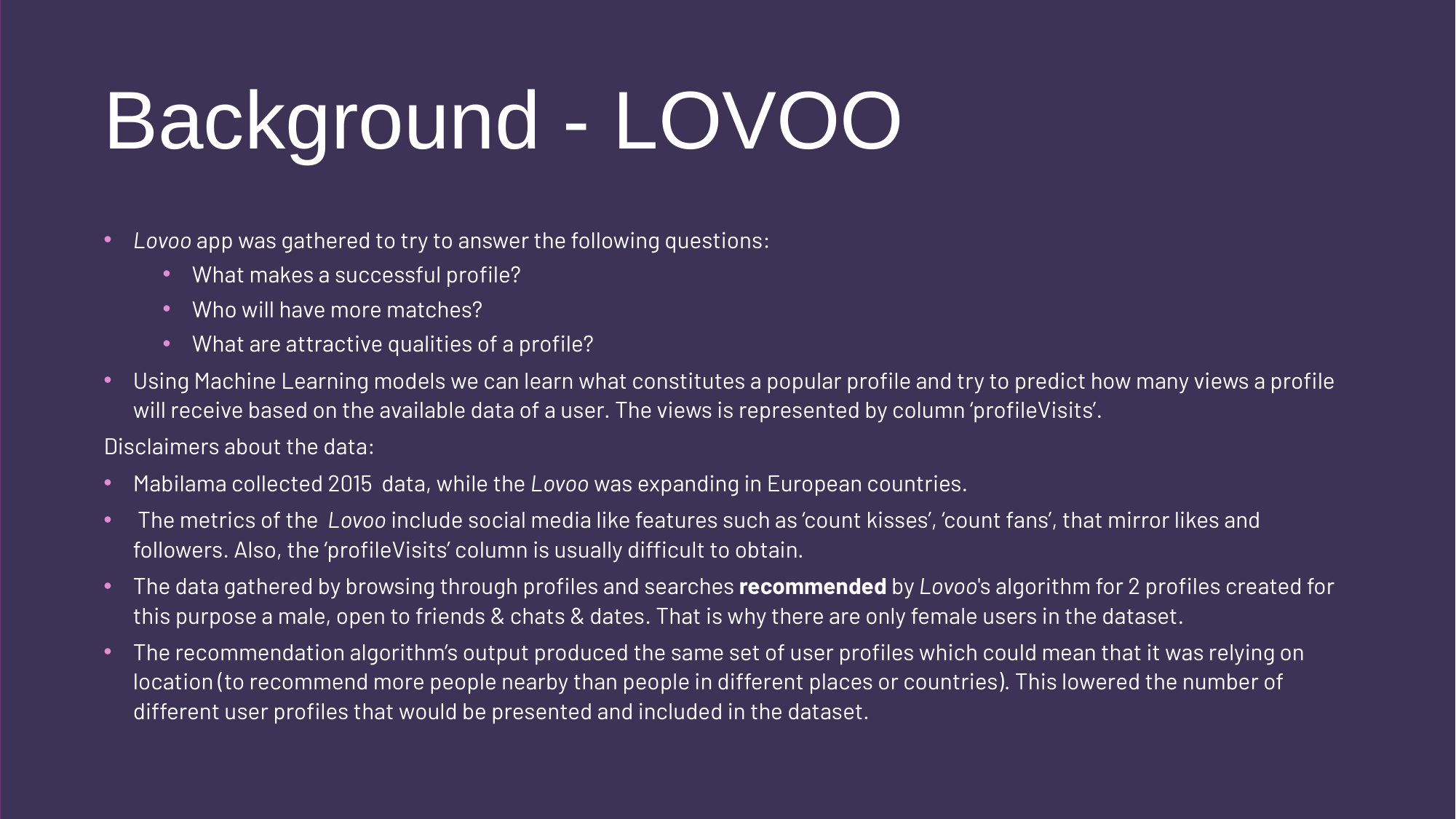

# Background - LOVOO
Lovoo app was gathered to try to answer the following questions:
What makes a successful profile?
Who will have more matches?
What are attractive qualities of a profile?
Using Machine Learning models we can learn what constitutes a popular profile and try to predict how many views a profile will receive based on the available data of a user. The views is represented by column ‘profileVisits’.
Disclaimers about the data:
Mabilama collected 2015  data, while the Lovoo was expanding in European countries.
 The metrics of the  Lovoo include social media like features such as ‘count kisses’, ‘count fans’, that mirror likes and followers. Also, the ‘profileVisits’ column is usually difficult to obtain.
The data gathered by browsing through profiles and searches recommended by Lovoo's algorithm for 2 profiles created for this purpose a male, open to friends & chats & dates. That is why there are only female users in the dataset.
The recommendation algorithm’s output produced the same set of user profiles which could mean that it was relying on location (to recommend more people nearby than people in different places or countries). This lowered the number of different user profiles that would be presented and included in the dataset.